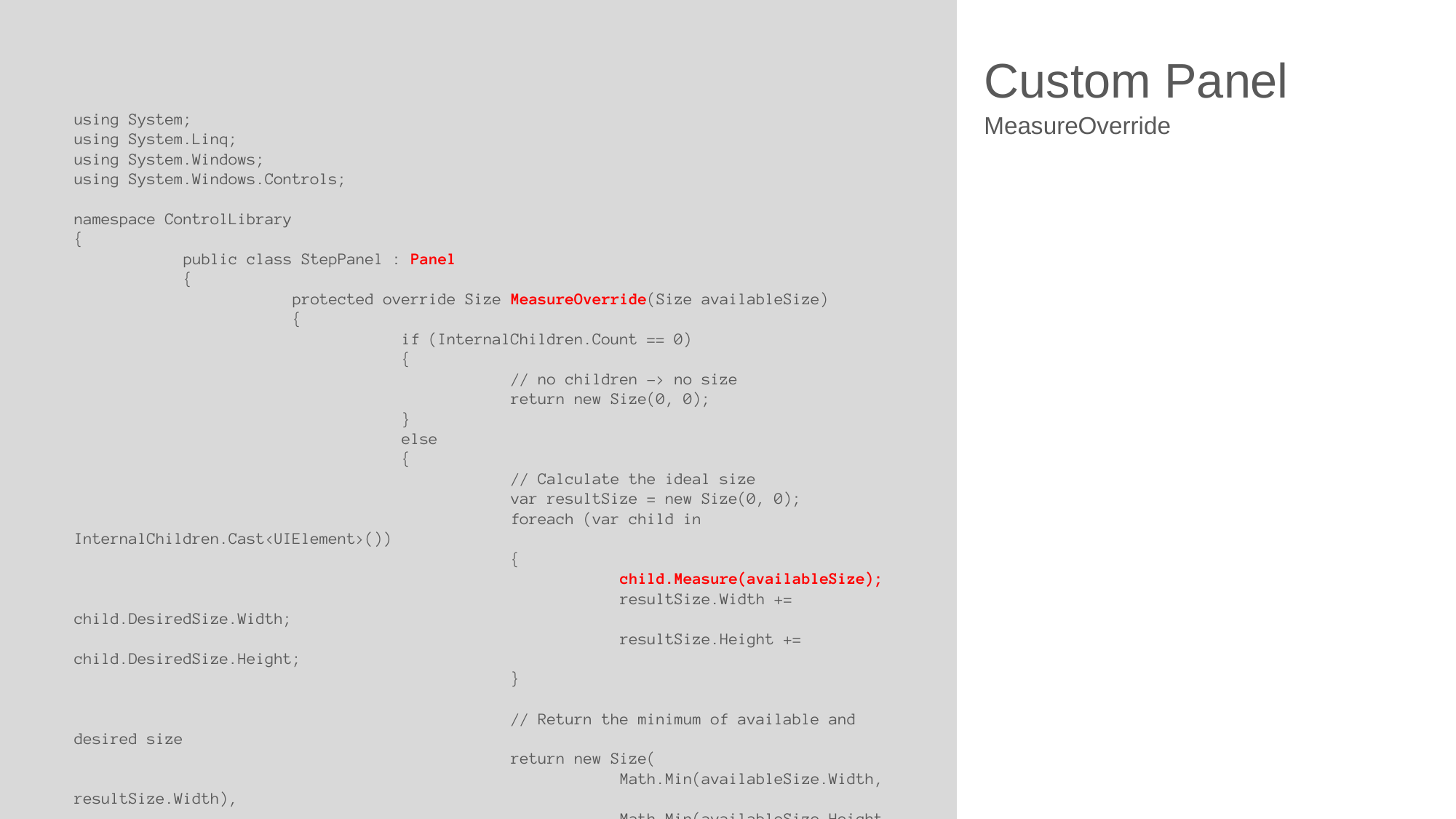

# Custom Panel
using System;
using System.Linq;
using System.Windows;
using System.Windows.Controls;

namespace ControlLibrary
{
	public class StepPanel : Panel
	{
		protected override Size MeasureOverride(Size availableSize)
		{
			if (InternalChildren.Count == 0)
			{
				// no children -> no size
				return new Size(0, 0);
			}
			else
			{
				// Calculate the ideal size
				var resultSize = new Size(0, 0);
				foreach (var child in InternalChildren.Cast<UIElement>())
				{
					child.Measure(availableSize);
					resultSize.Width += child.DesiredSize.Width;
					resultSize.Height += child.DesiredSize.Height;
				}

				// Return the minimum of available and desired size
				return new Size(
					Math.Min(availableSize.Width, resultSize.Width),
					Math.Min(availableSize.Height, resultSize.Height));
			}
		}
MeasureOverride